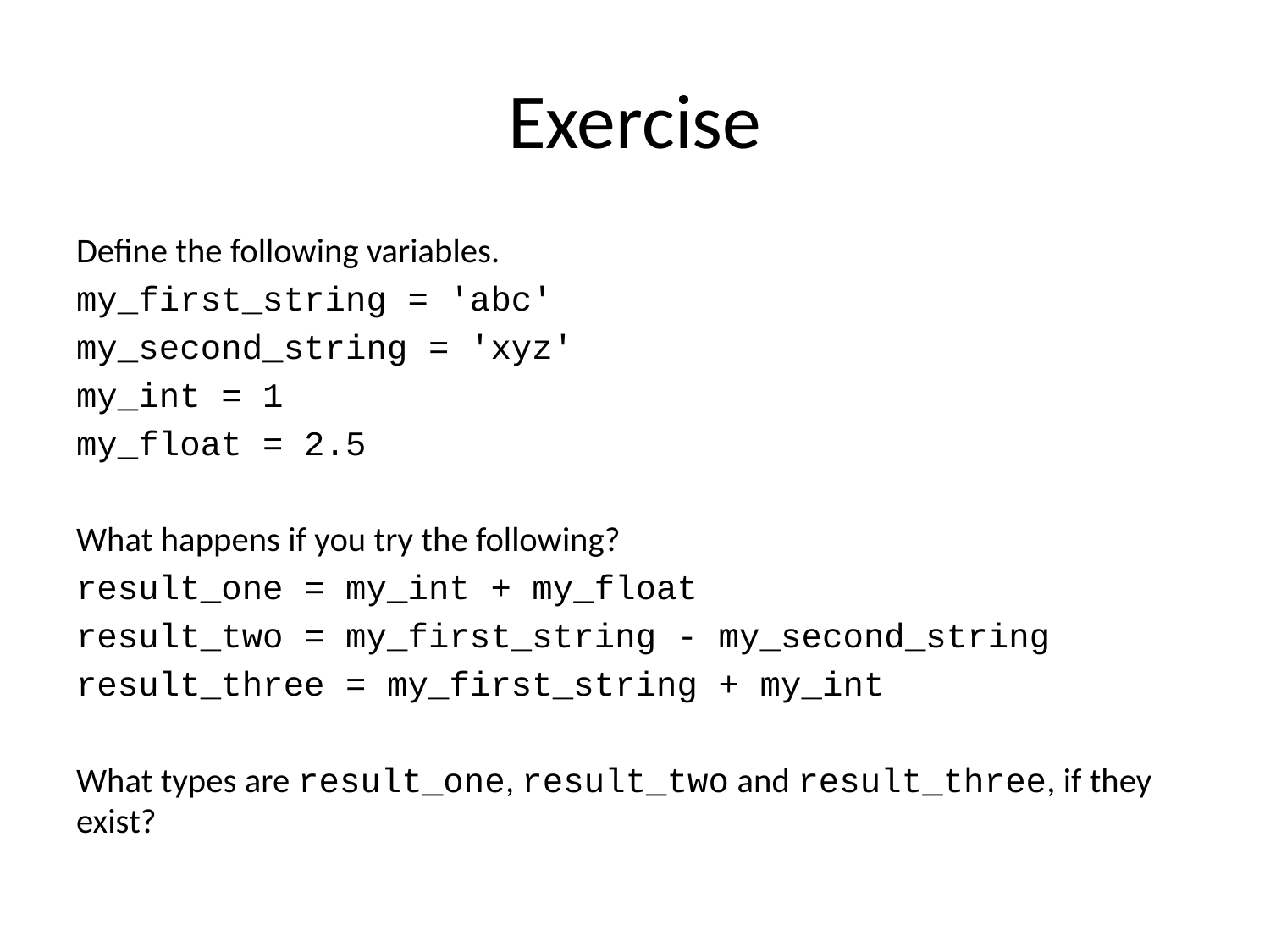

# Exercise
Define the following variables.
my_first_string = 'abc'
my_second_string = 'xyz'
my_int = 1
my_float = 2.5

What happens if you try the following?
result_one = my_int + my_float
result_two = my_first_string - my_second_string
result_three = my_first_string + my_int

What types are result_one, result_two and result_three, if they exist?